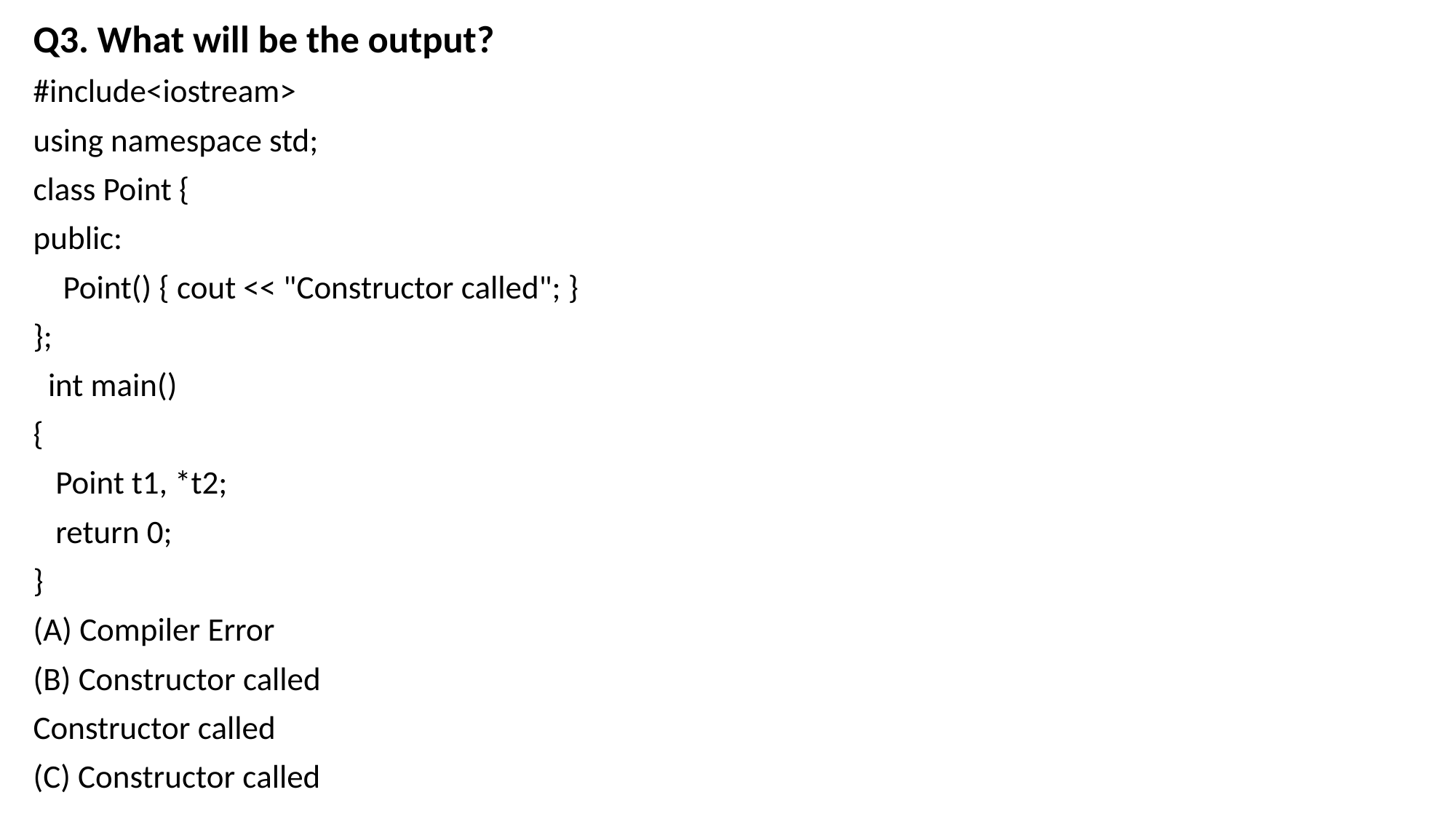

Q3. What will be the output?
#include<iostream>
using namespace std;
class Point {
public:
    Point() { cout << "Constructor called"; }
};
  int main()
{
   Point t1, *t2;
   return 0;
}
(A) Compiler Error
(B) Constructor called
Constructor called
(C) Constructor called